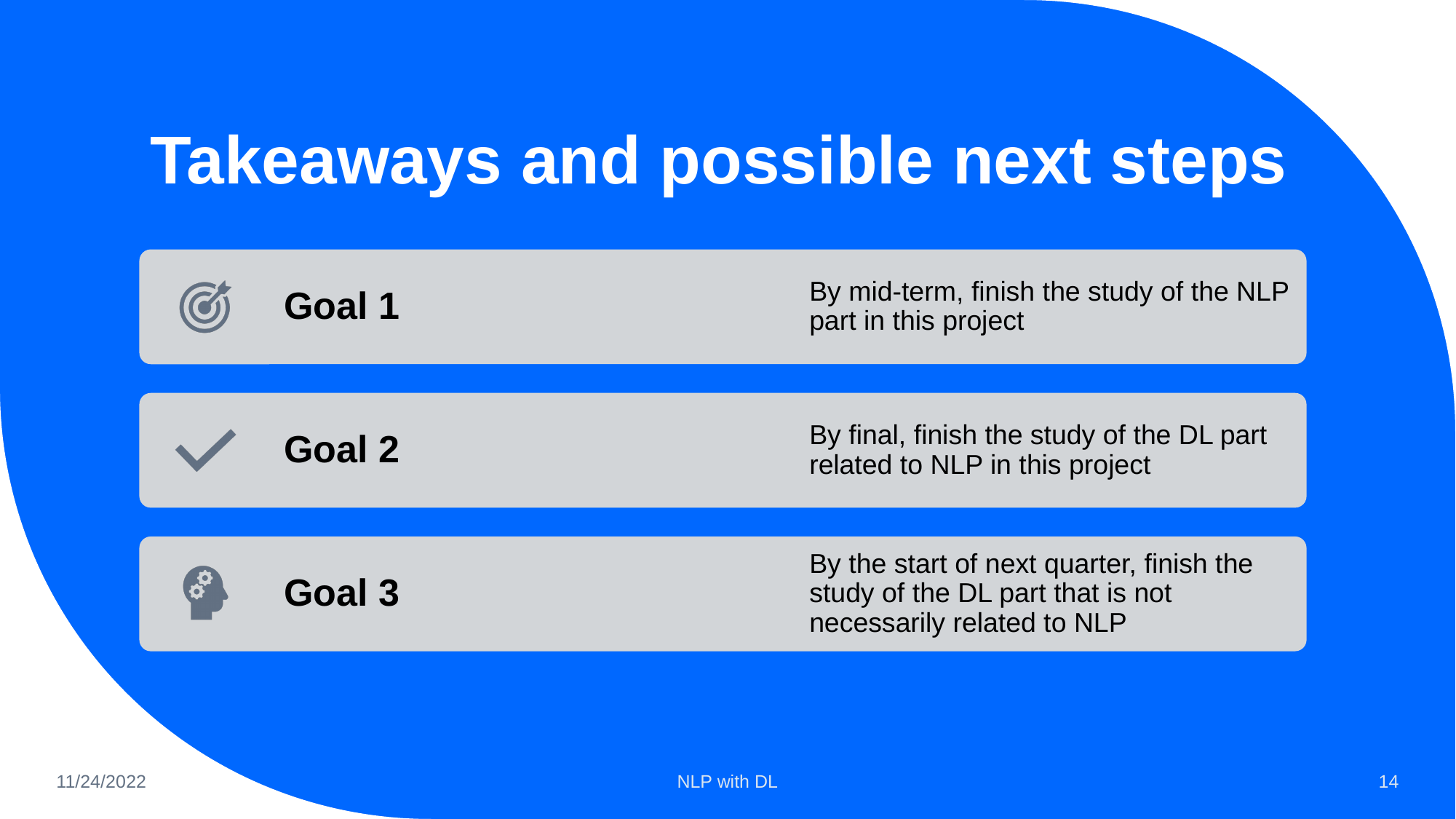

# Takeaways and possible next steps
Goal 1
By mid-term, finish the study of the NLP part in this project
Goal 2
By final, finish the study of the DL part related to NLP in this project
Goal 3
By the start of next quarter, finish the study of the DL part that is not necessarily related to NLP
11/24/2022
NLP with DL
14